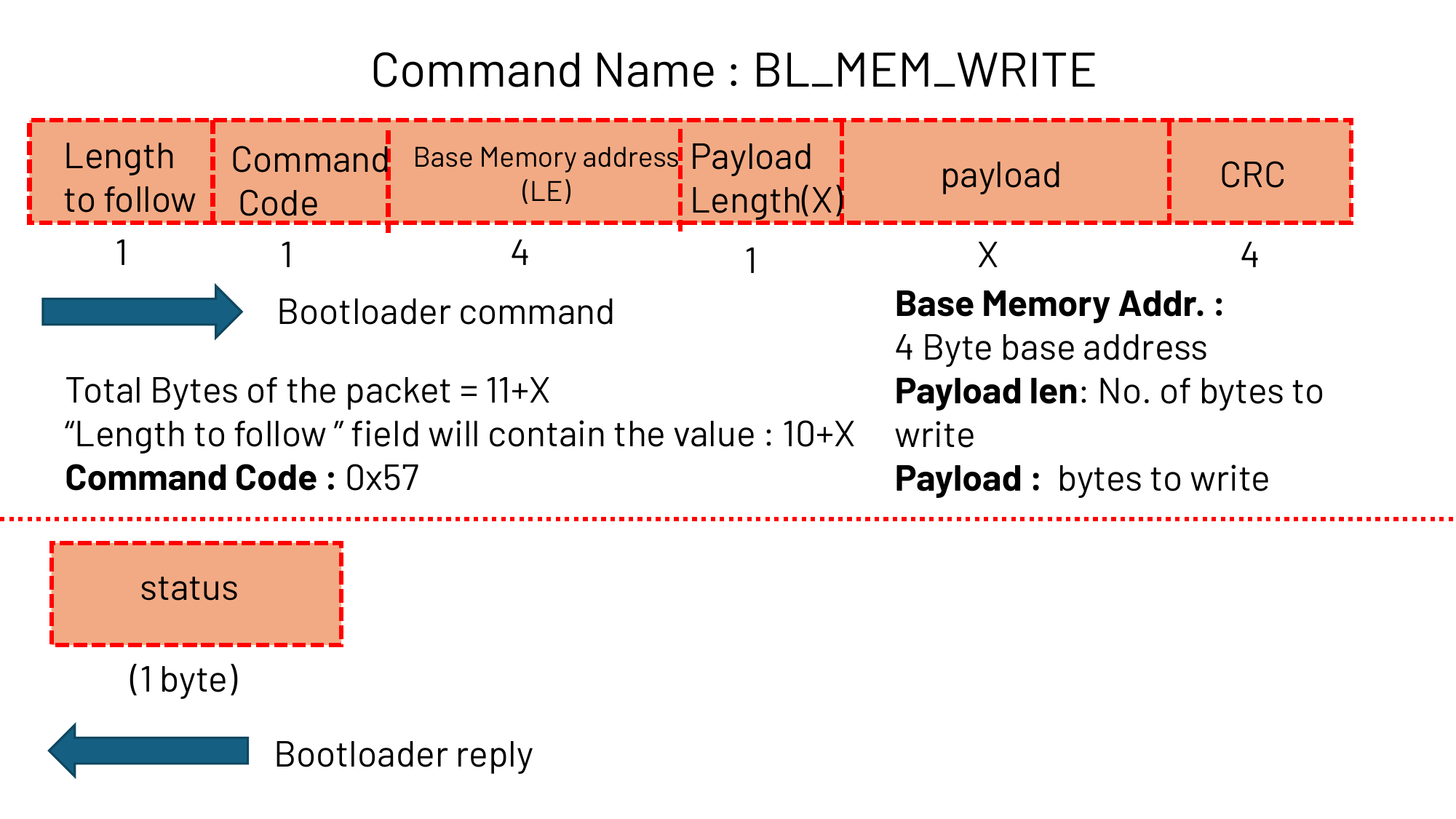

Command Name : BL_MEM_WRITE

Length
to follow
Payload
Length(X)
Command
 Code
Base Memory address
(LE)
payload
CRC
1
4
1
4
X
1
Base Memory Addr. :
4 Byte base address
Payload len: No. of bytes to write
Payload :  bytes to write
Bootloader command

Total Bytes of the packet = 11+X
“Length to follow ” field will contain the value : 10+X
Command Code : 0x57

status
(1 byte)

Bootloader reply